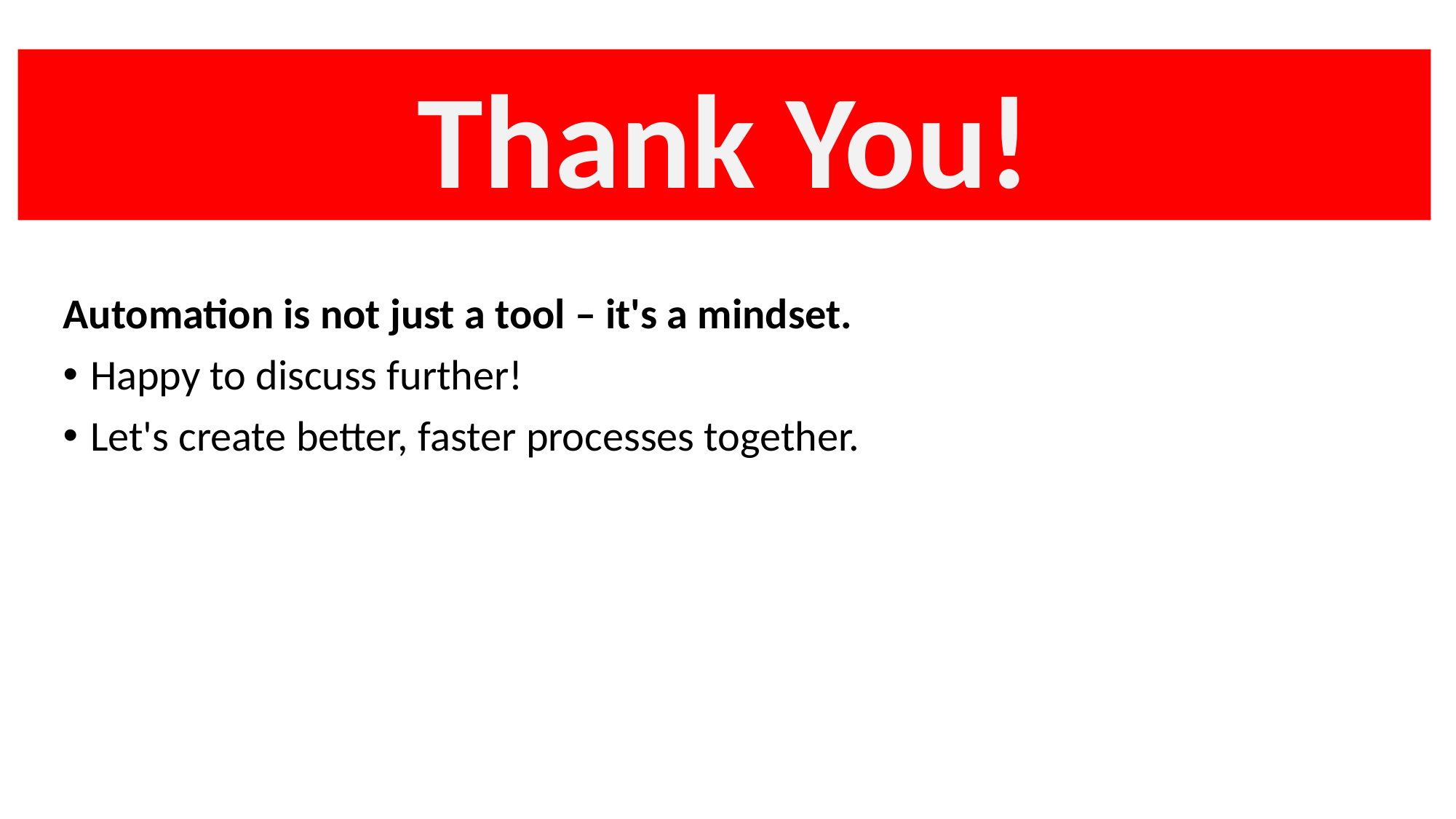

Thank You!
Automation is not just a tool – it's a mindset.
Happy to discuss further!
Let's create better, faster processes together.